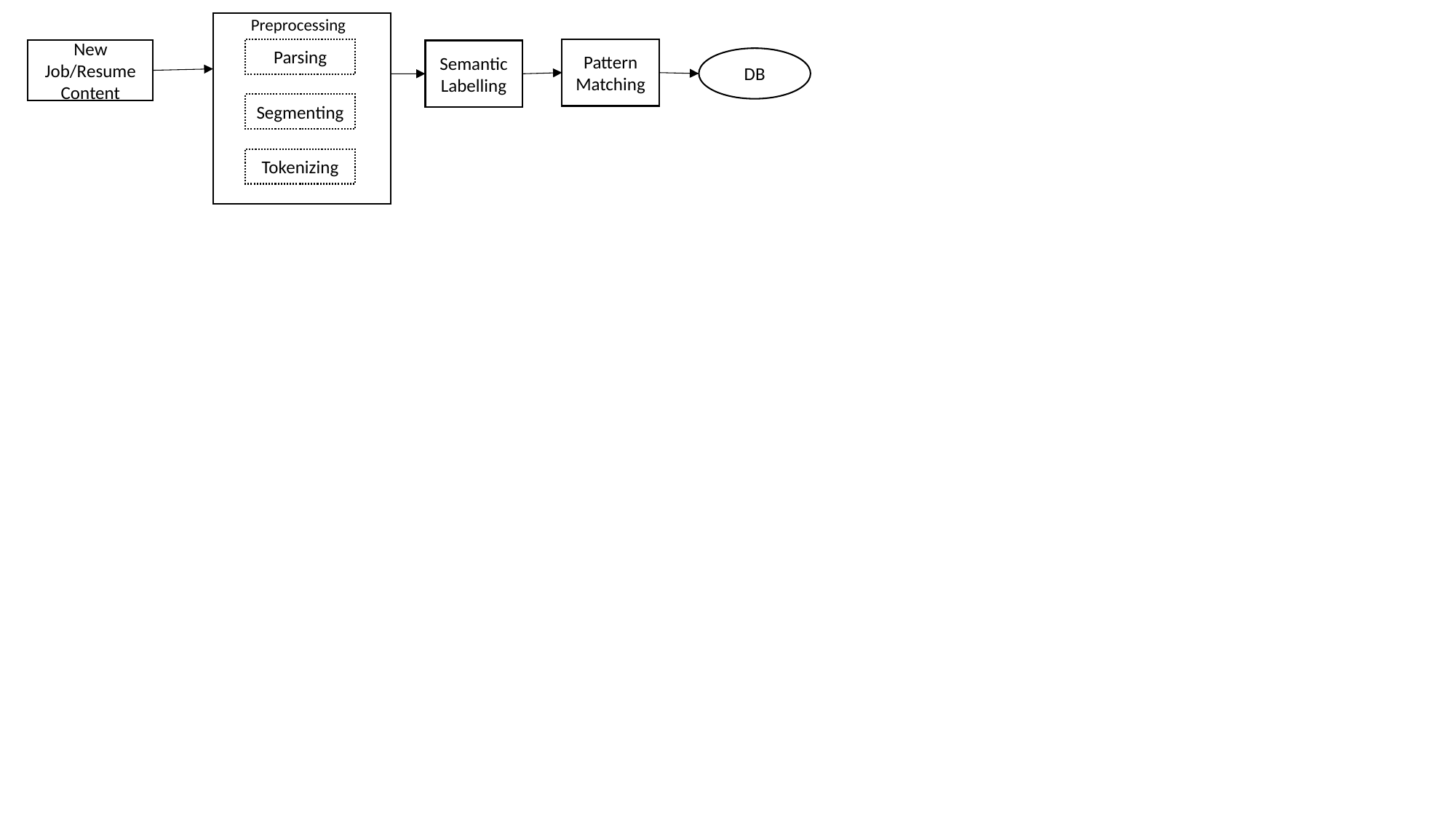

Preprocessing

Parsing
Pattern Matching
New Job/Resume Content
Semantic Labelling
DB
Segmenting
Tokenizing